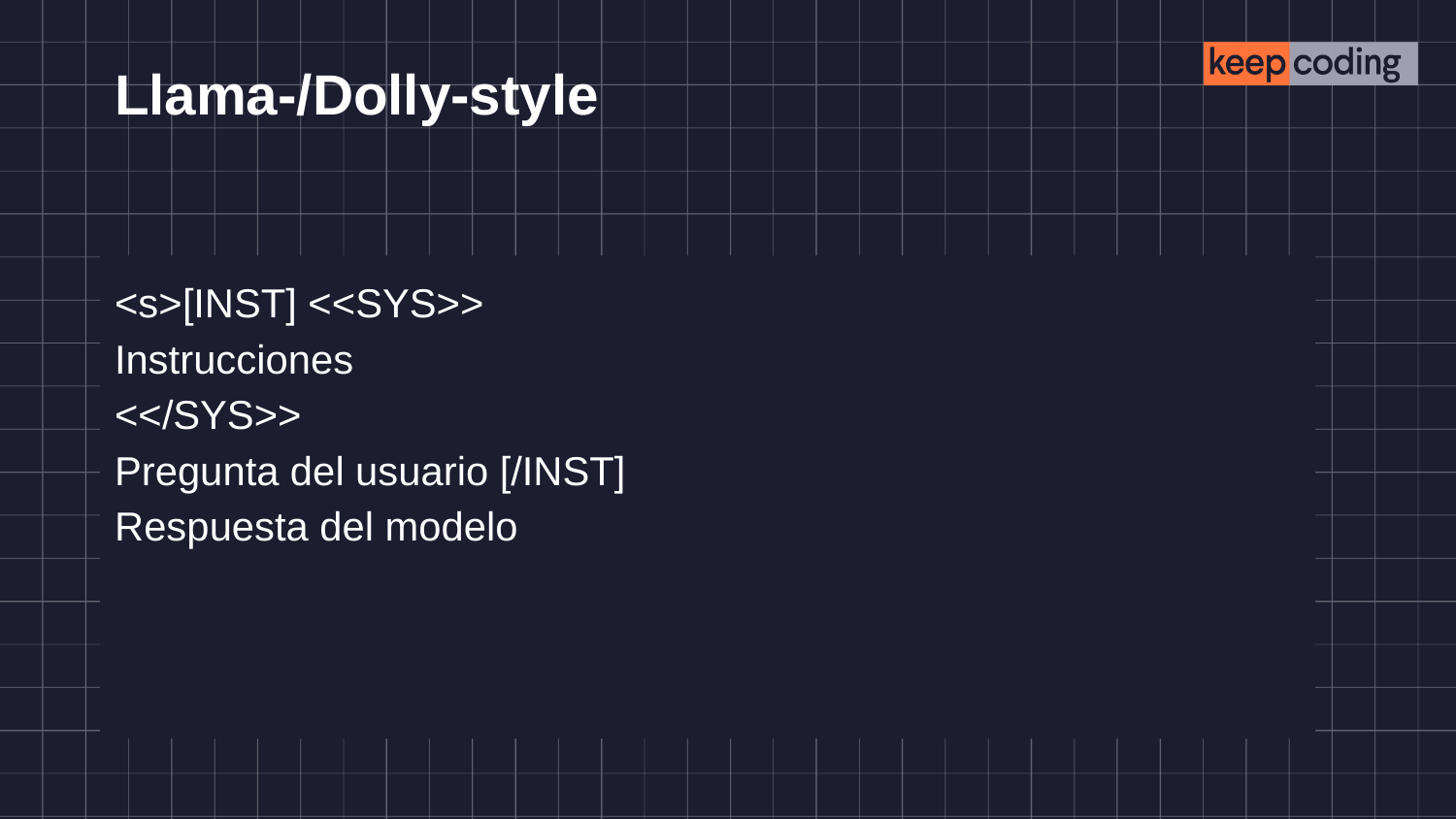

# Llama‑/Dolly‑style

<s>[INST] <<SYS>>
Instrucciones
<</SYS>>
Pregunta del usuario [/INST]
Respuesta del modelo